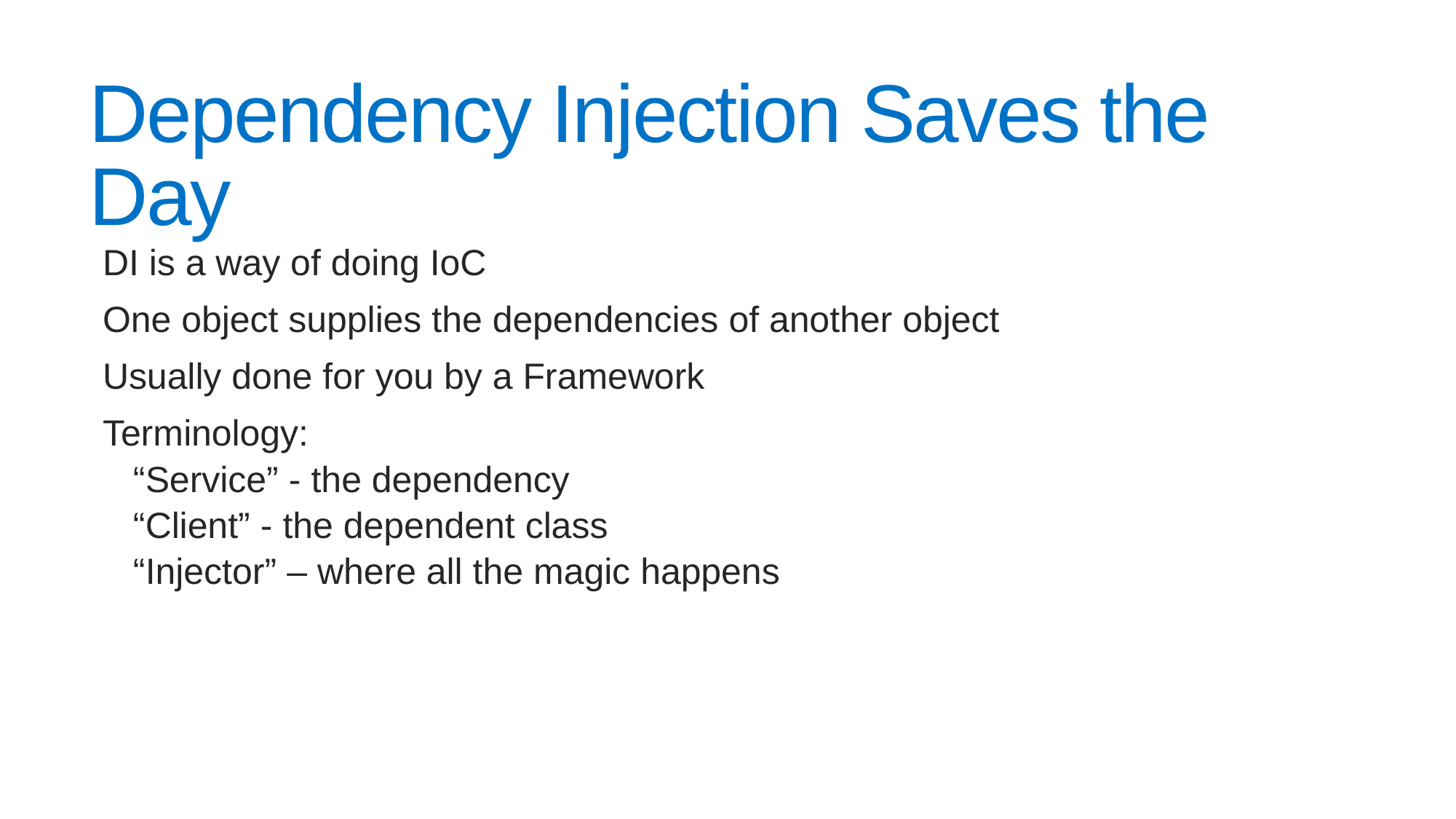

# Dependency Injection Saves the Day
DI is a way of doing IoC
One object supplies the dependencies of another object
Usually done for you by a Framework
Terminology:
“Service” - the dependency
“Client” - the dependent class
“Injector” – where all the magic happens